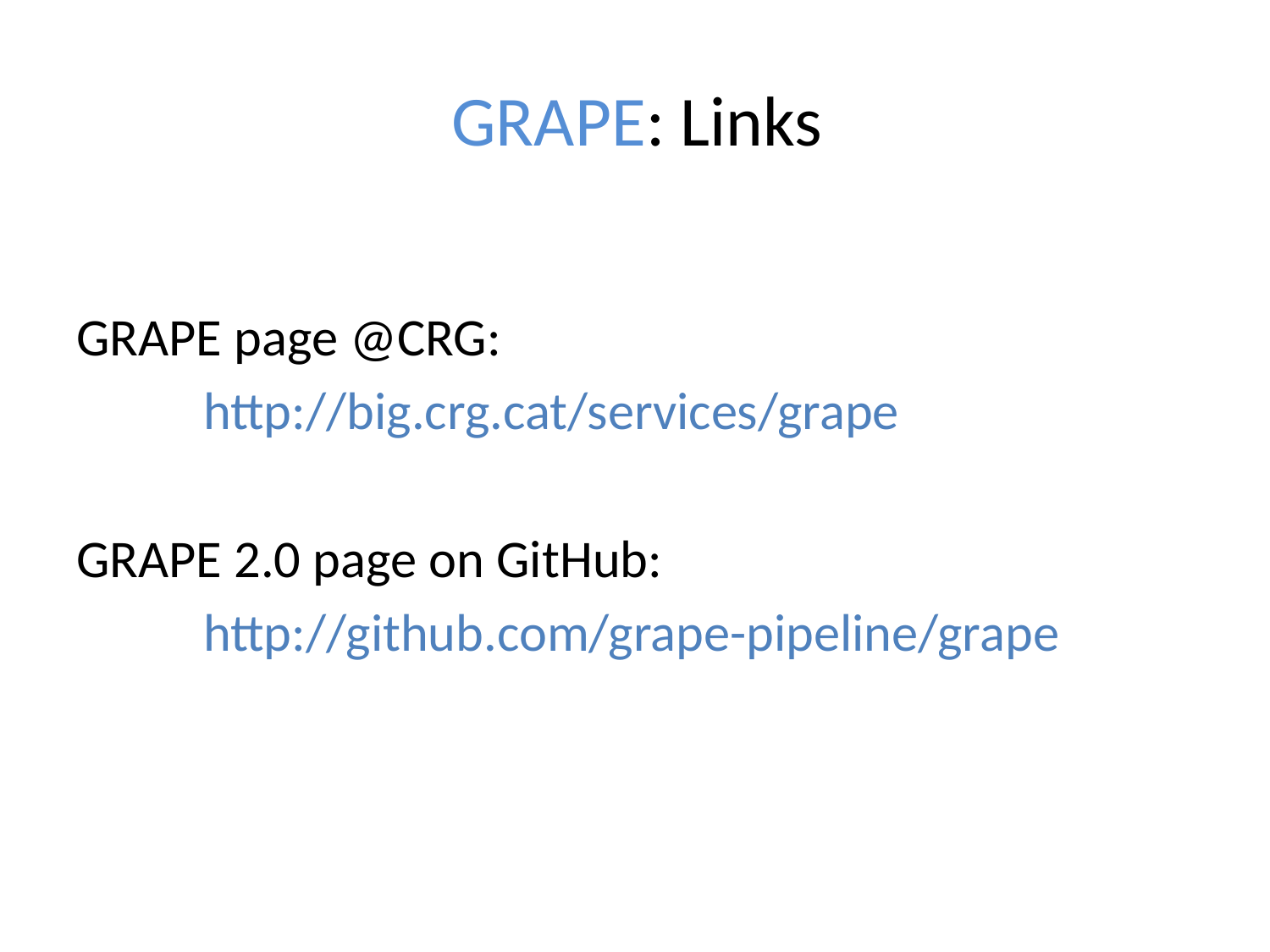

# GRAPE: Links

GRAPE page @CRG:
	http://big.crg.cat/services/grape

GRAPE 2.0 page on GitHub:
	http://github.com/grape-pipeline/grape